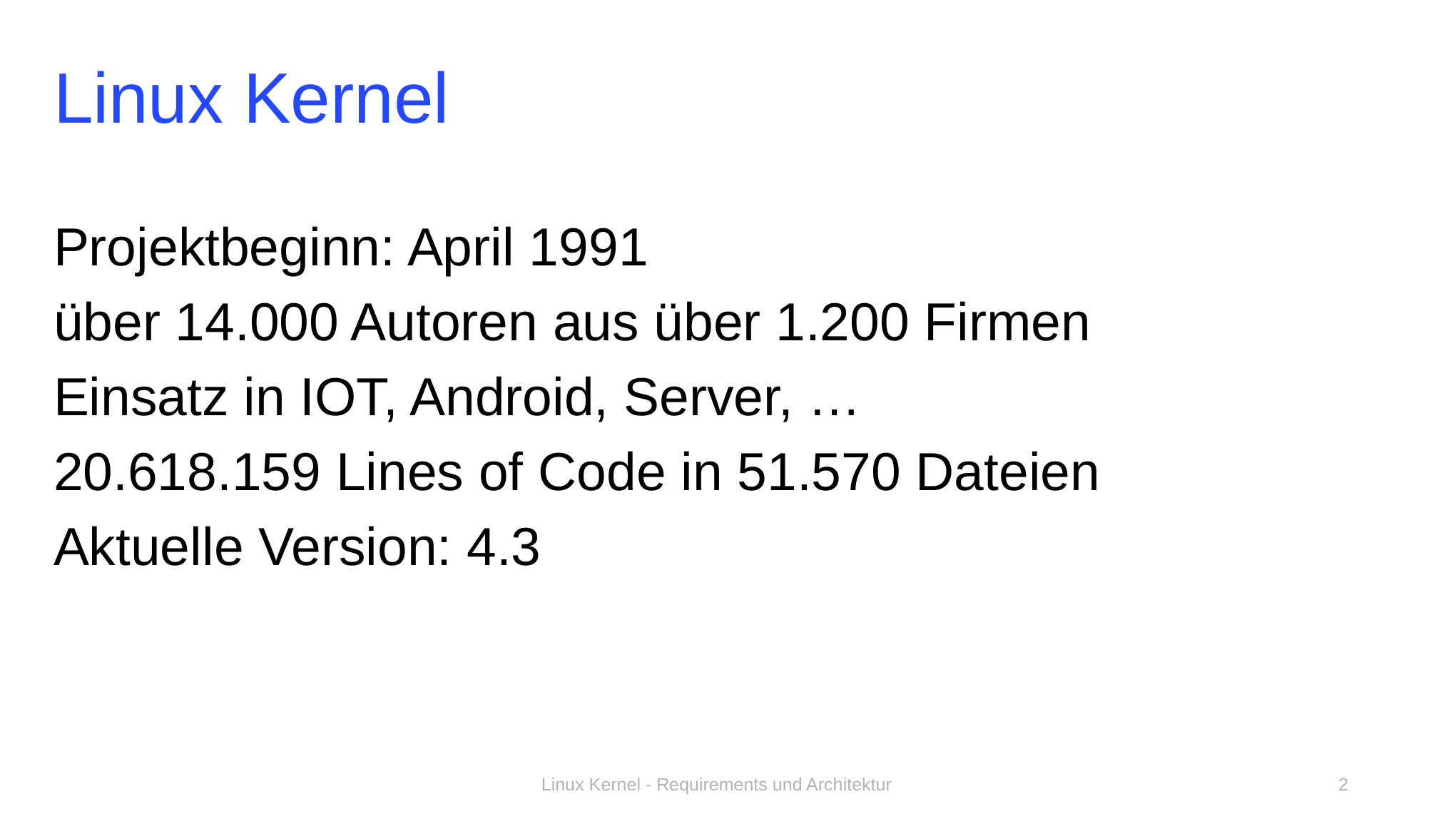

# Linux Kernel
Projektbeginn: April 1991
über 14.000 Autoren aus über 1.200 Firmen
Einsatz in IOT, Android, Server, …
20.618.159 Lines of Code in 51.570 Dateien
Aktuelle Version: 4.3
Linux Kernel - Requirements und Architektur
2